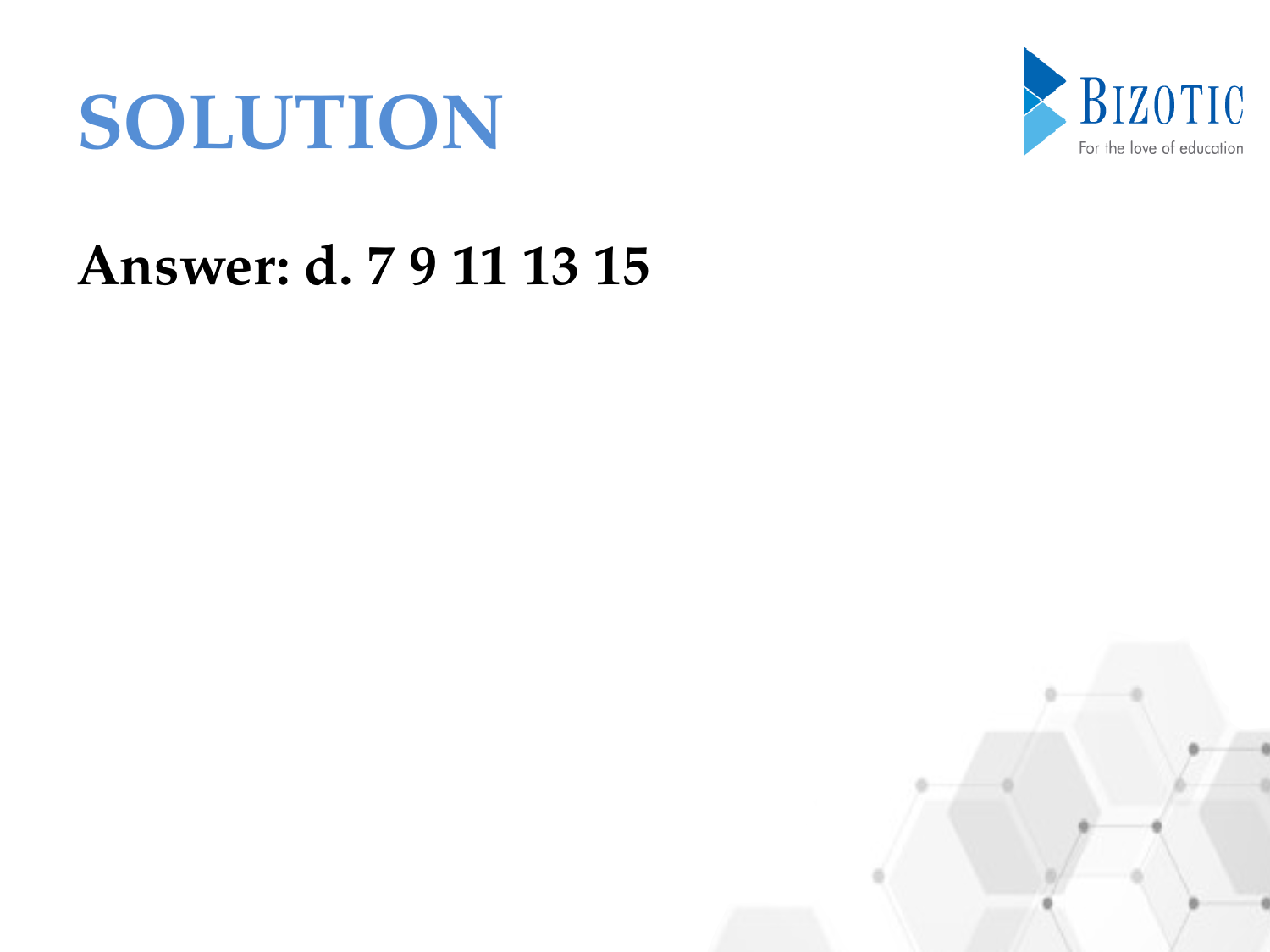

# SOLUTION
Answer: d. 7 9 11 13 15